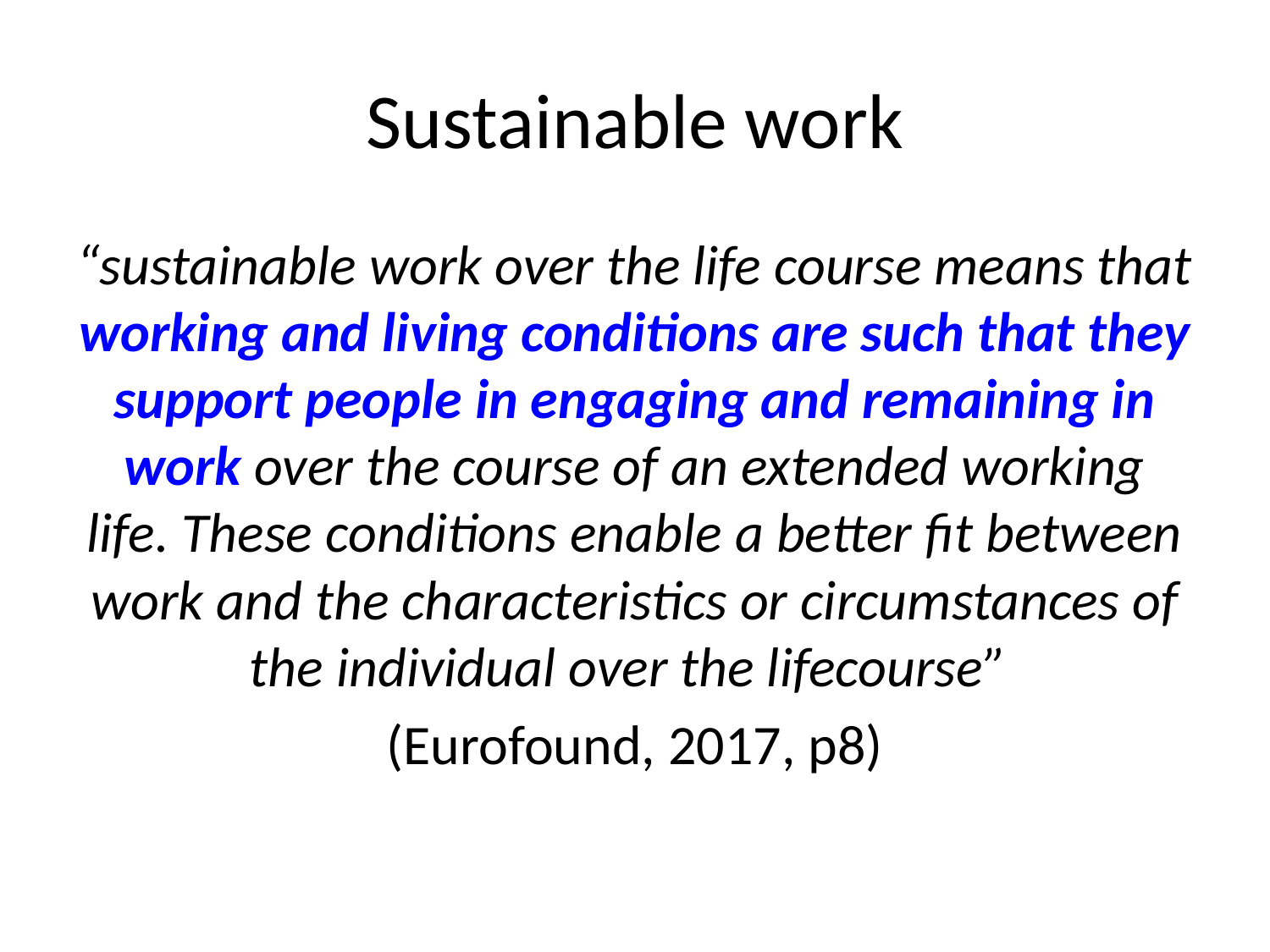

# Sustainable work
“sustainable work over the life course means that working and living conditions are such that they support people in engaging and remaining in work over the course of an extended working life. These conditions enable a better fit between work and the characteristics or circumstances of the individual over the lifecourse”
(Eurofound, 2017, p8)